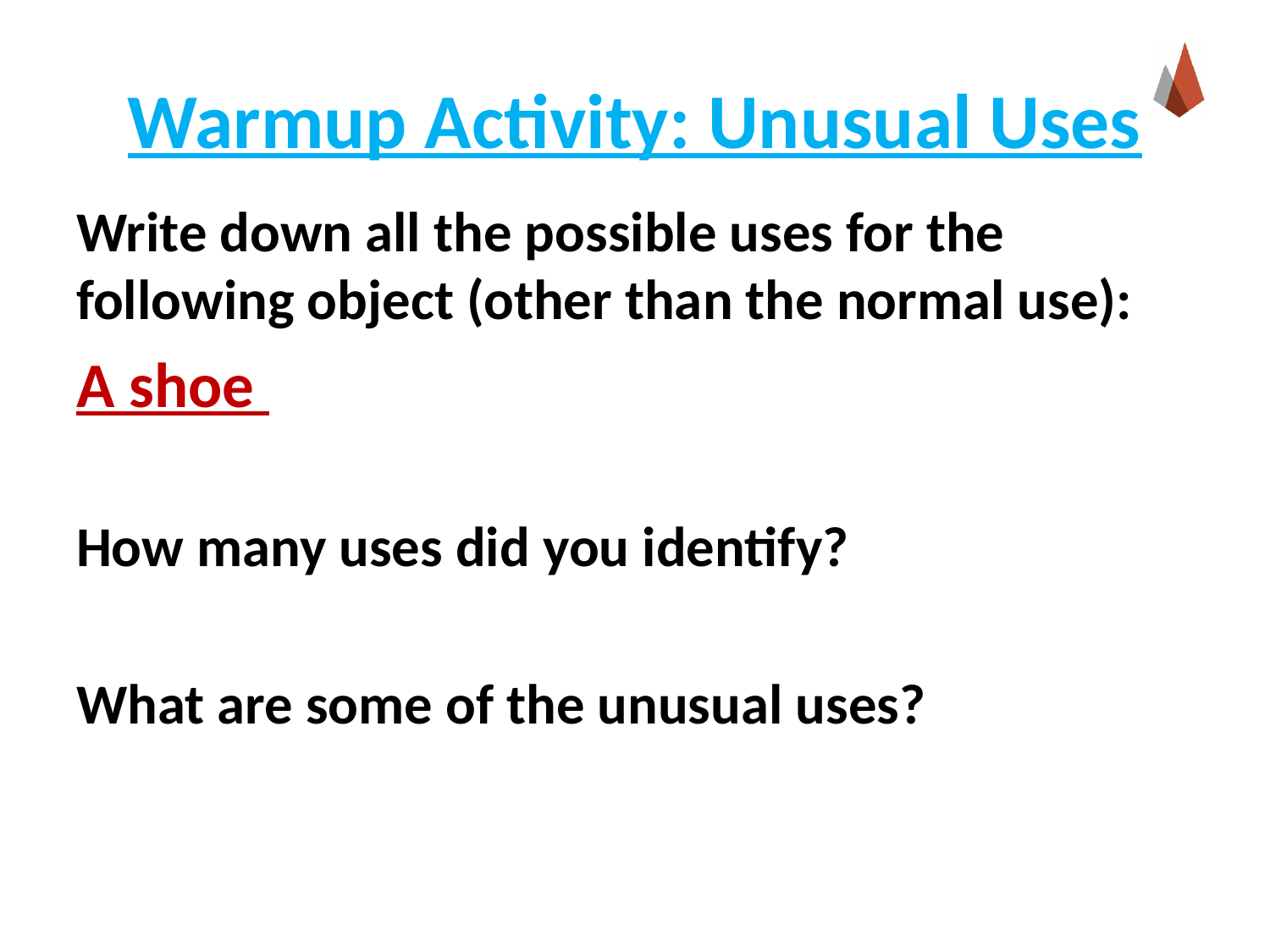

# Warmup Activity: Unusual Uses
Write down all the possible uses for the following object (other than the normal use):
A shoe

How many uses did you identify?

What are some of the unusual uses?